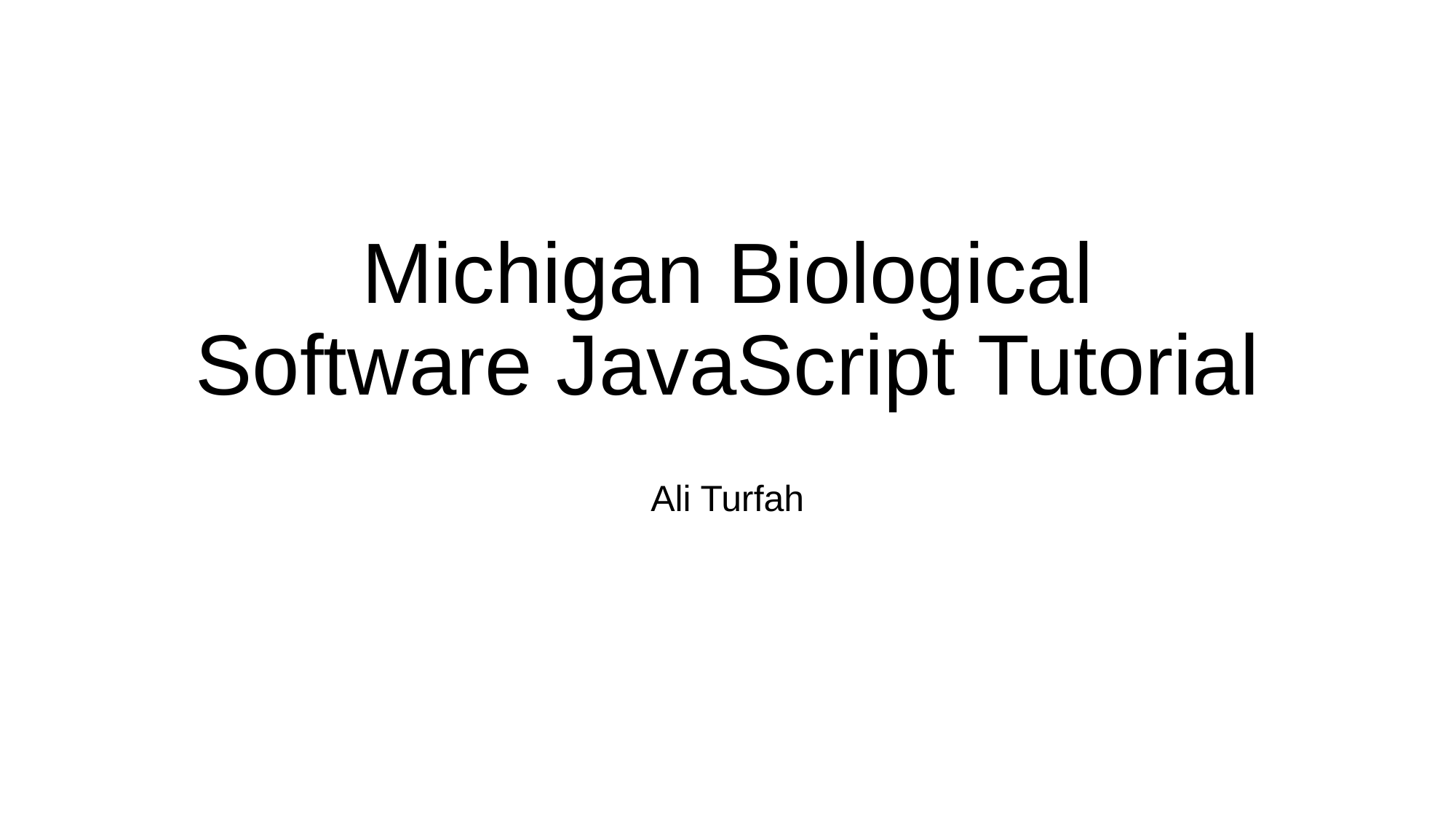

# Michigan Biological Software JavaScript Tutorial
Ali Turfah